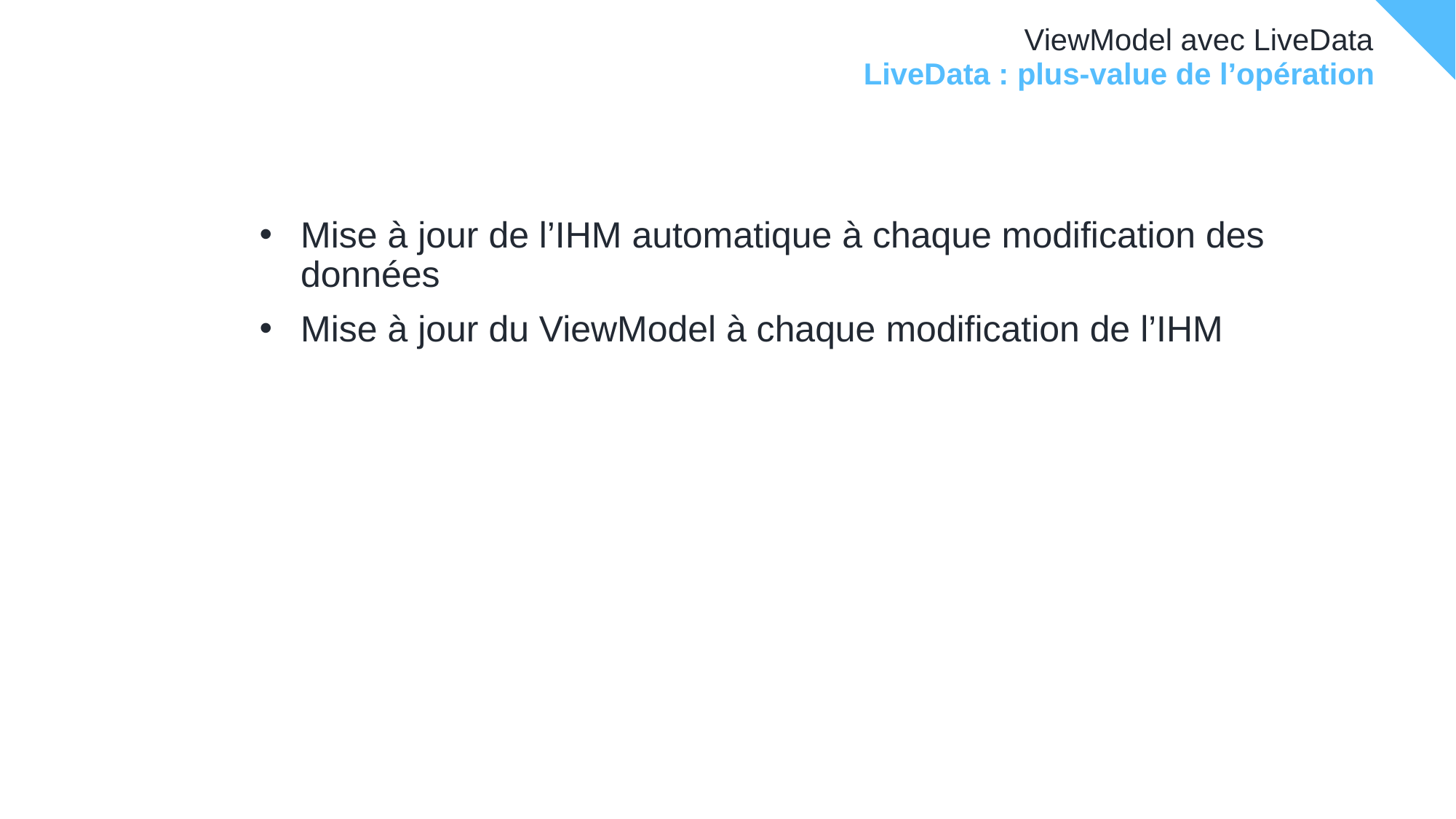

# ViewModel avec LiveData
LiveData : plus-value de l’opération
Mise à jour de l’IHM automatique à chaque modification des données
Mise à jour du ViewModel à chaque modification de l’IHM